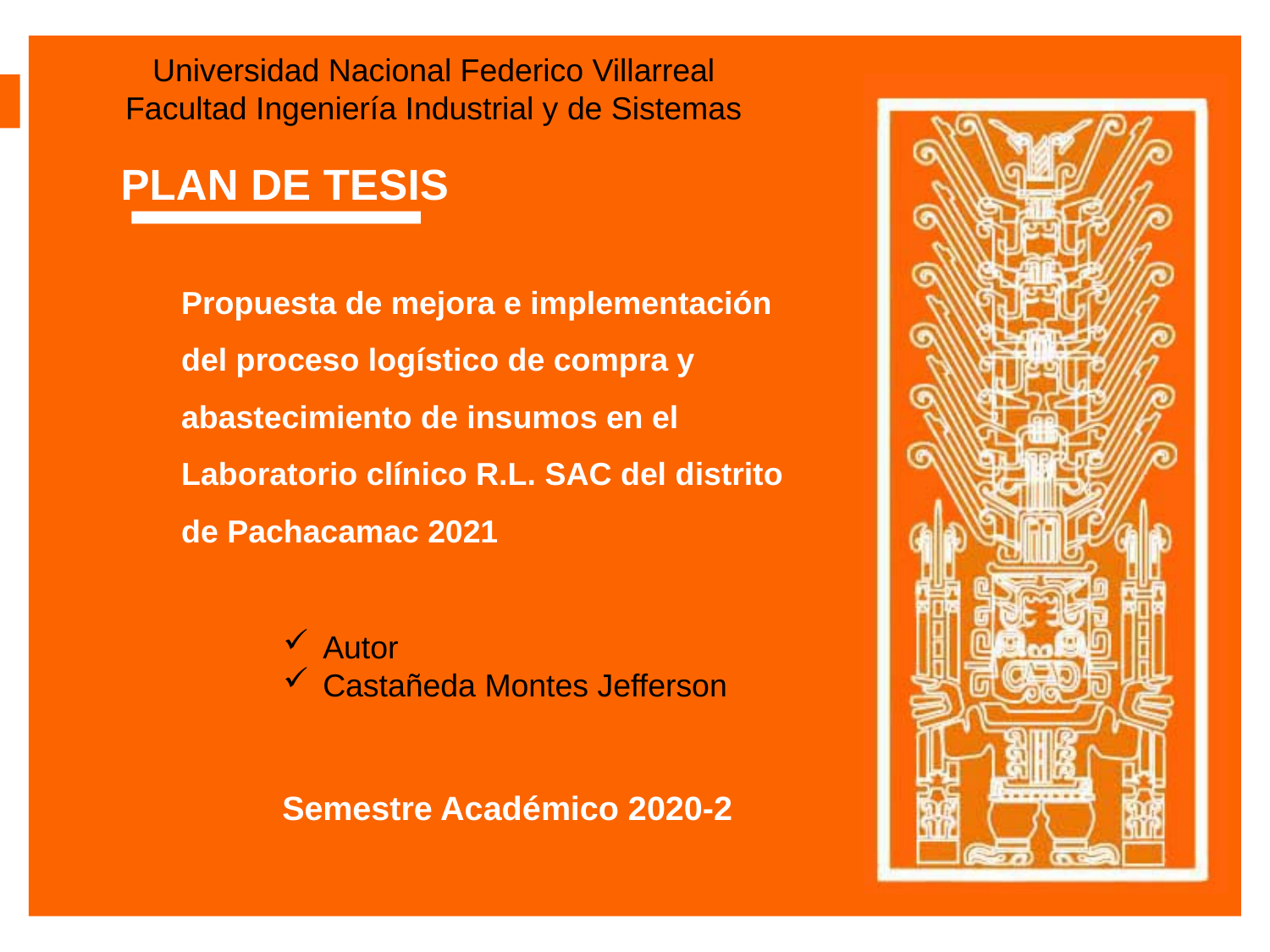

Universidad Nacional Federico Villarreal
Facultad Ingeniería Industrial y de Sistemas
Plan de Tesis

Propuesta de mejora e implementación del proceso logístico de compra y abastecimiento de insumos en el Laboratorio clínico R.L. SAC del distrito de Pachacamac 2021
Autor
Castañeda Montes Jefferson
Semestre Académico 2020-2